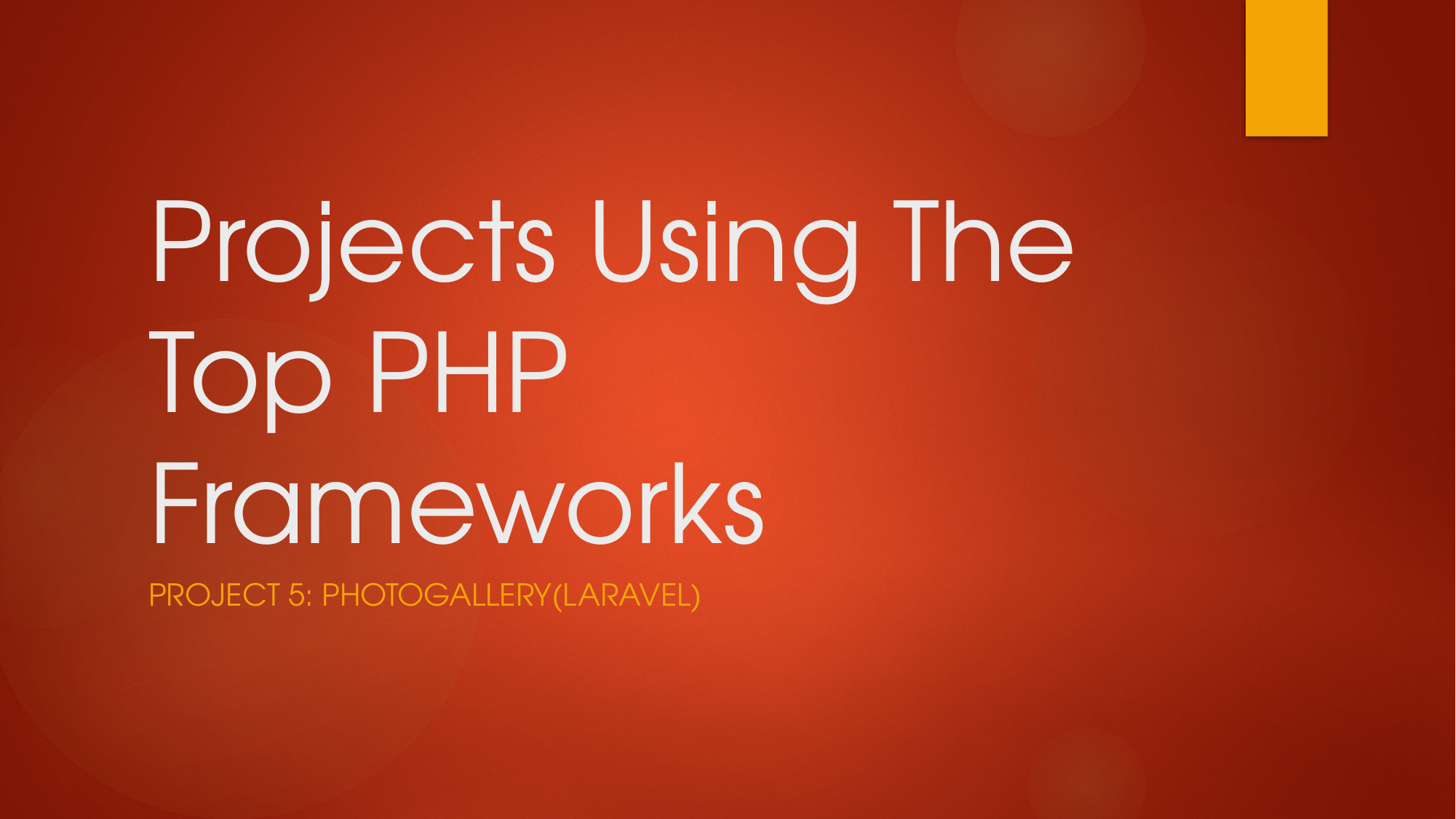

# Projects Using The Top PHP Frameworks
Project 5: Photogallery(Laravel)